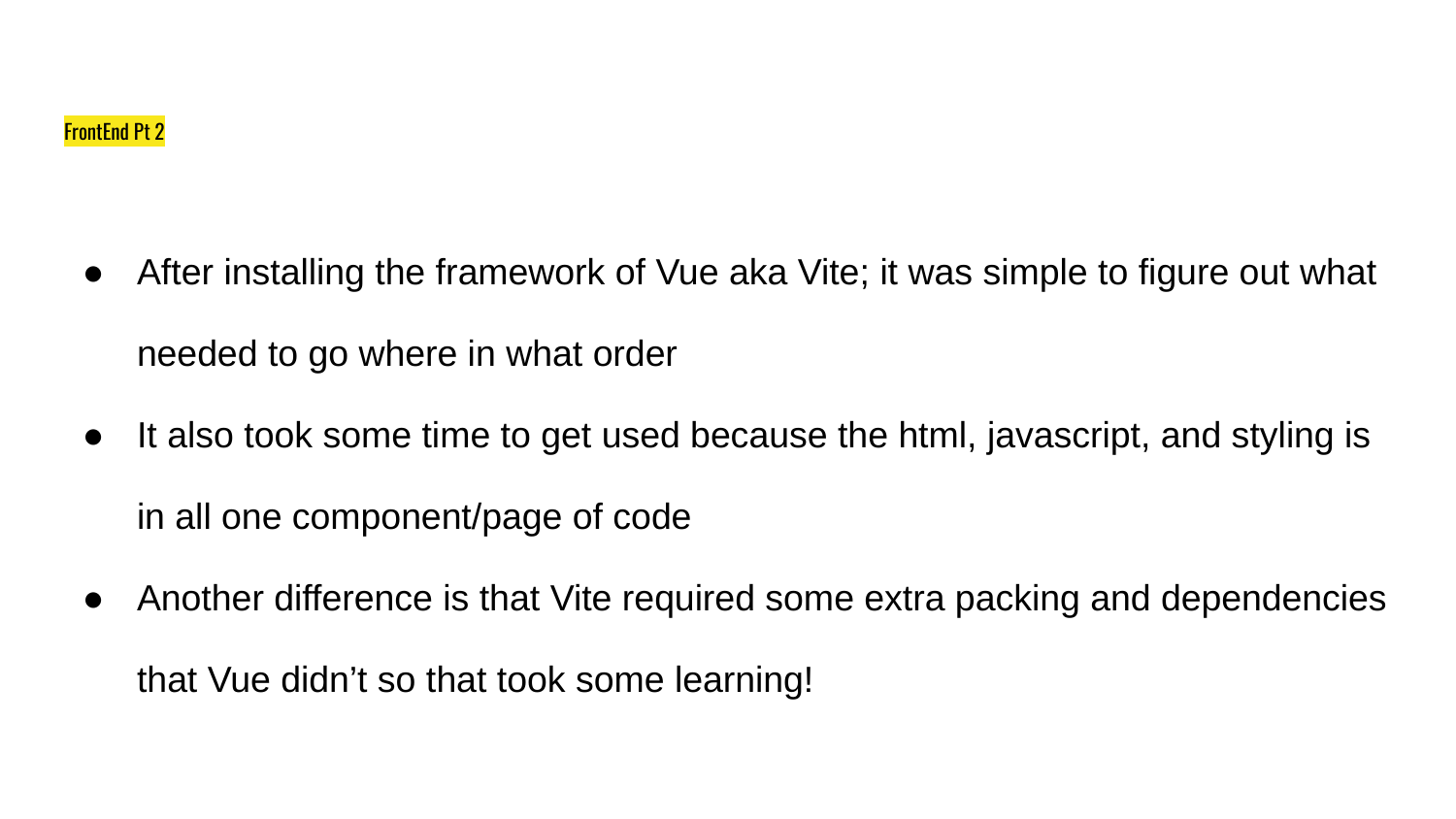

# FrontEnd Pt 2
After installing the framework of Vue aka Vite; it was simple to figure out what needed to go where in what order
It also took some time to get used because the html, javascript, and styling is in all one component/page of code
Another difference is that Vite required some extra packing and dependencies that Vue didn’t so that took some learning!